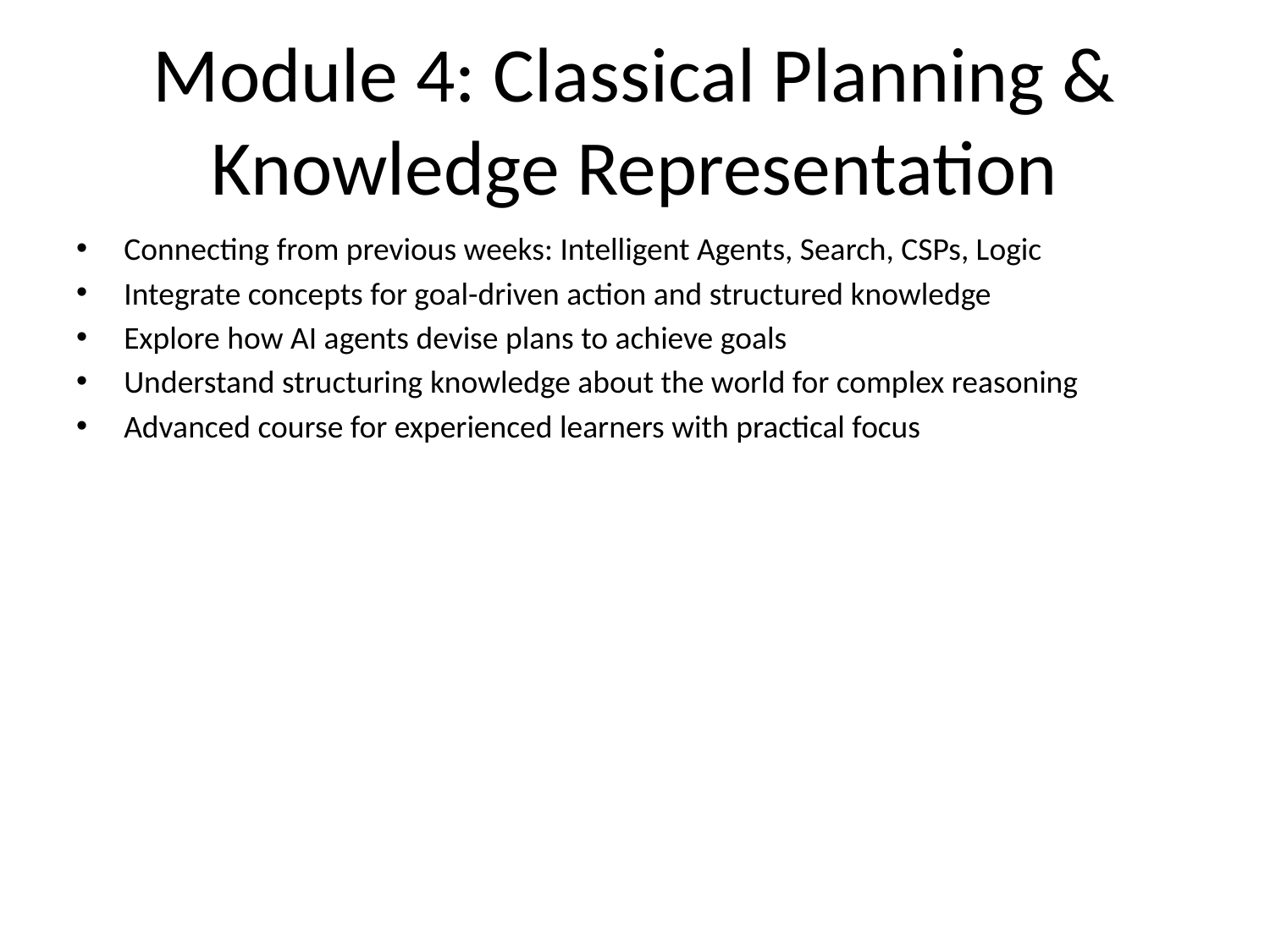

# Module 4: Classical Planning & Knowledge Representation
Connecting from previous weeks: Intelligent Agents, Search, CSPs, Logic
Integrate concepts for goal-driven action and structured knowledge
Explore how AI agents devise plans to achieve goals
Understand structuring knowledge about the world for complex reasoning
Advanced course for experienced learners with practical focus